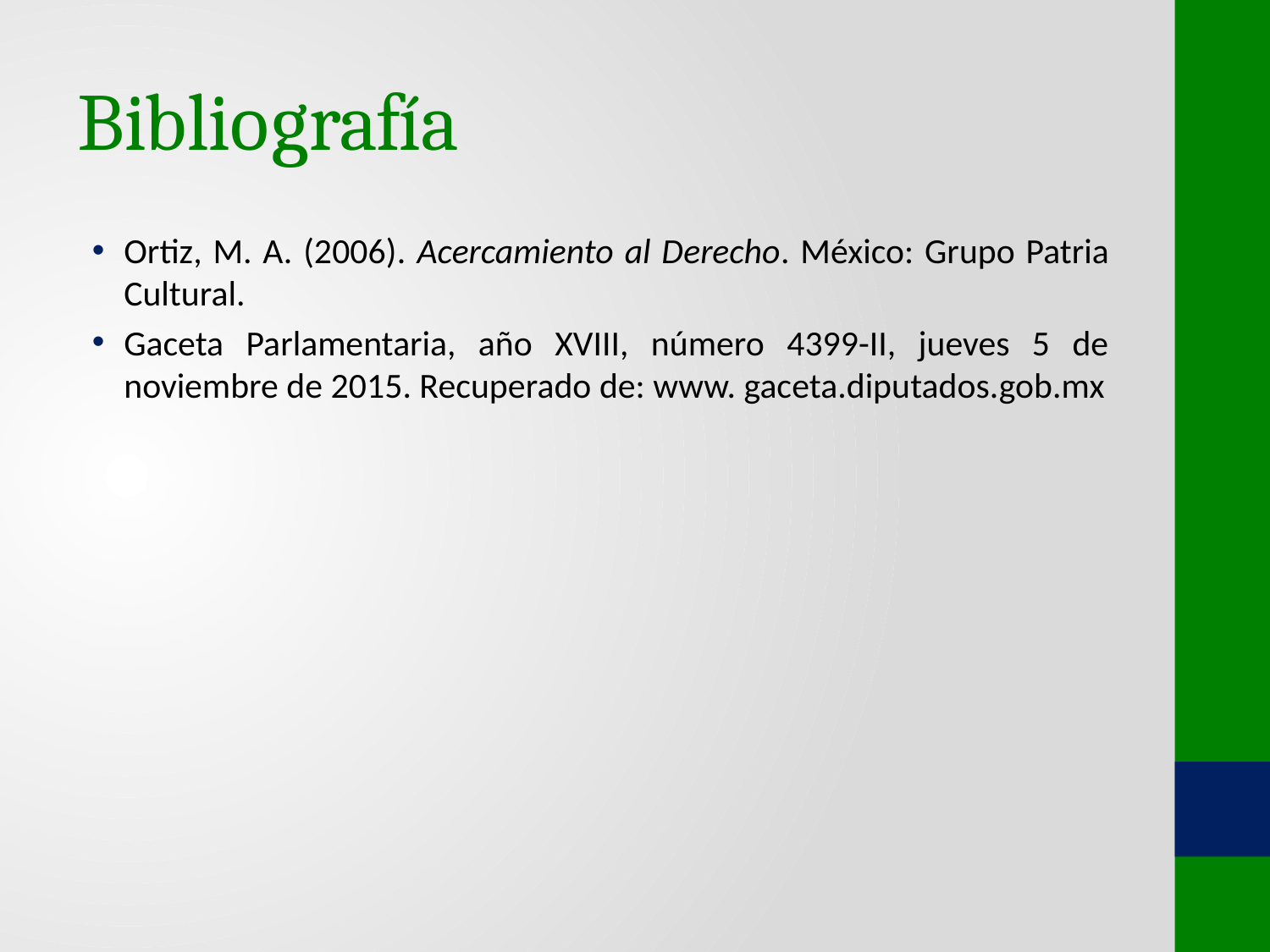

# Bibliografía
Ortiz, M. A. (2006). Acercamiento al Derecho. México: Grupo Patria Cultural.
Gaceta Parlamentaria, año XVIII, número 4399-II, jueves 5 de noviembre de 2015. Recuperado de: www. gaceta.diputados.gob.mx